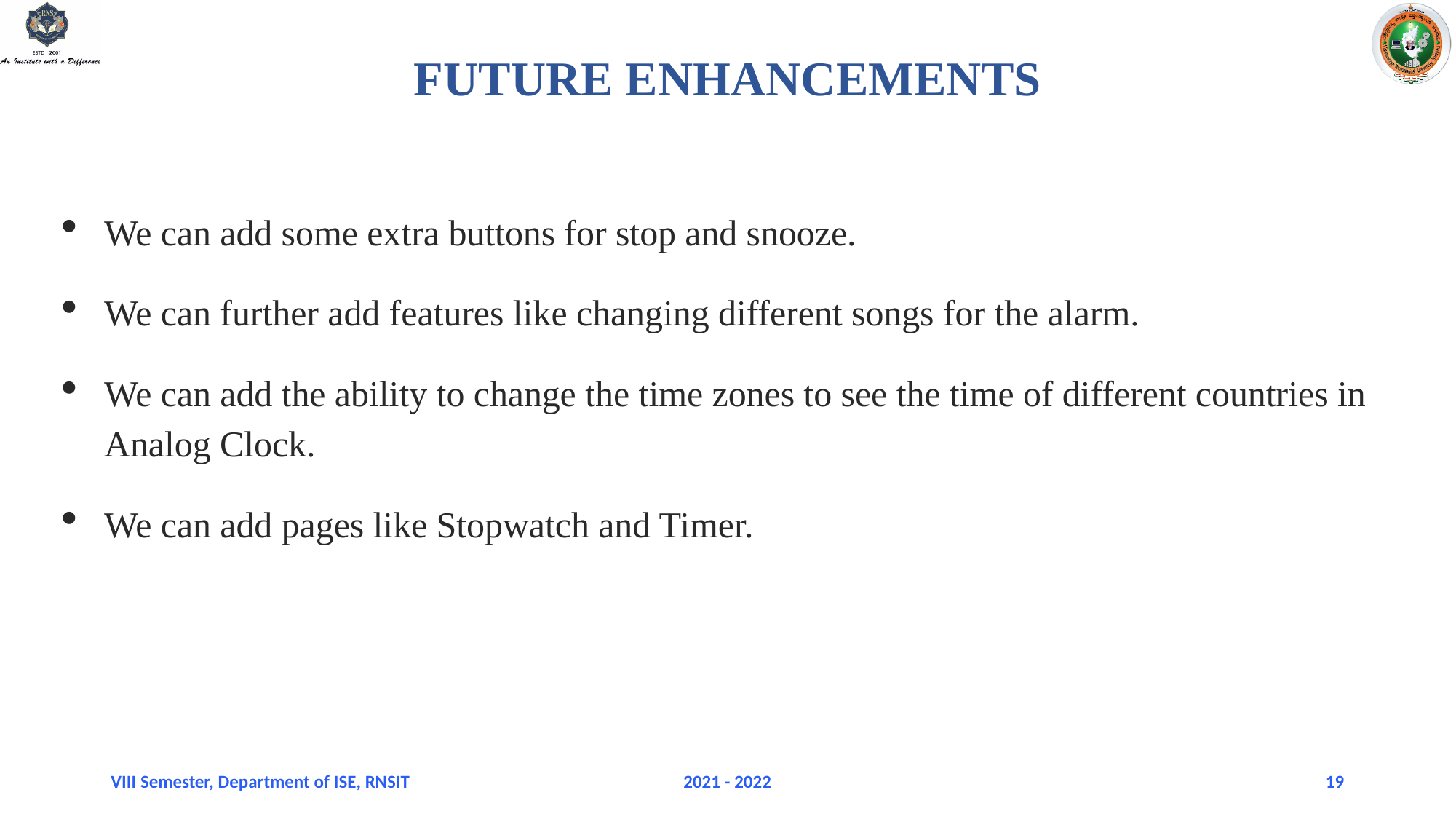

# FUTURE ENHANCEMENTS
We can add some extra buttons for stop and snooze.
We can further add features like changing different songs for the alarm.
We can add the ability to change the time zones to see the time of different countries in Analog Clock.
We can add pages like Stopwatch and Timer.

VIII Semester, Department of ISE, RNSIT
2021 - 2022
19